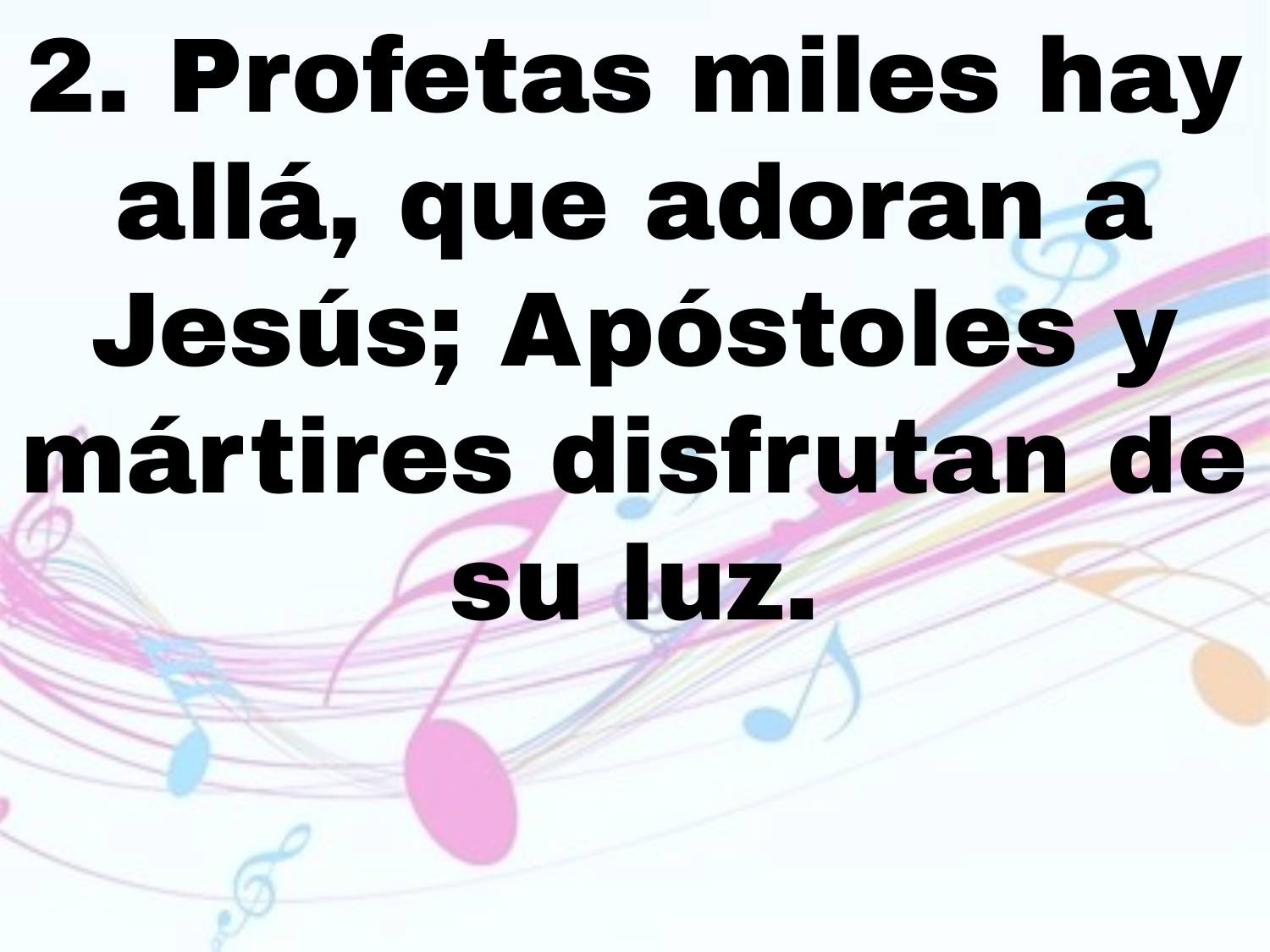

2. Profetas miles hay allá, que adoran a Jesús; Apóstoles y mártires disfrutan de su luz.